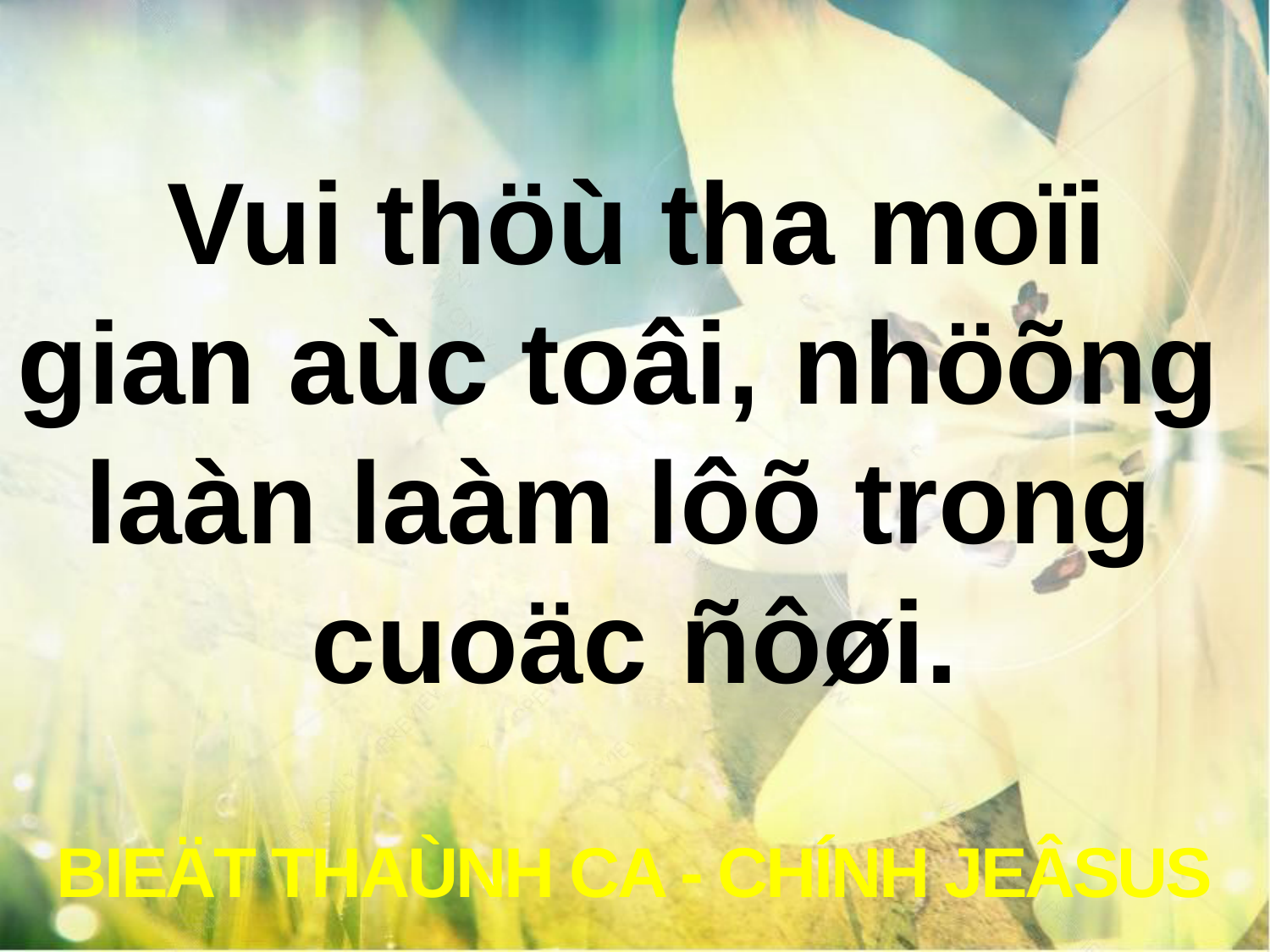

Vui thöù tha moïi
gian aùc toâi, nhöõng
laàn laàm lôõ trong
cuoäc ñôøi.
BIEÄT THAÙNH CA - CHÍNH JEÂSUS